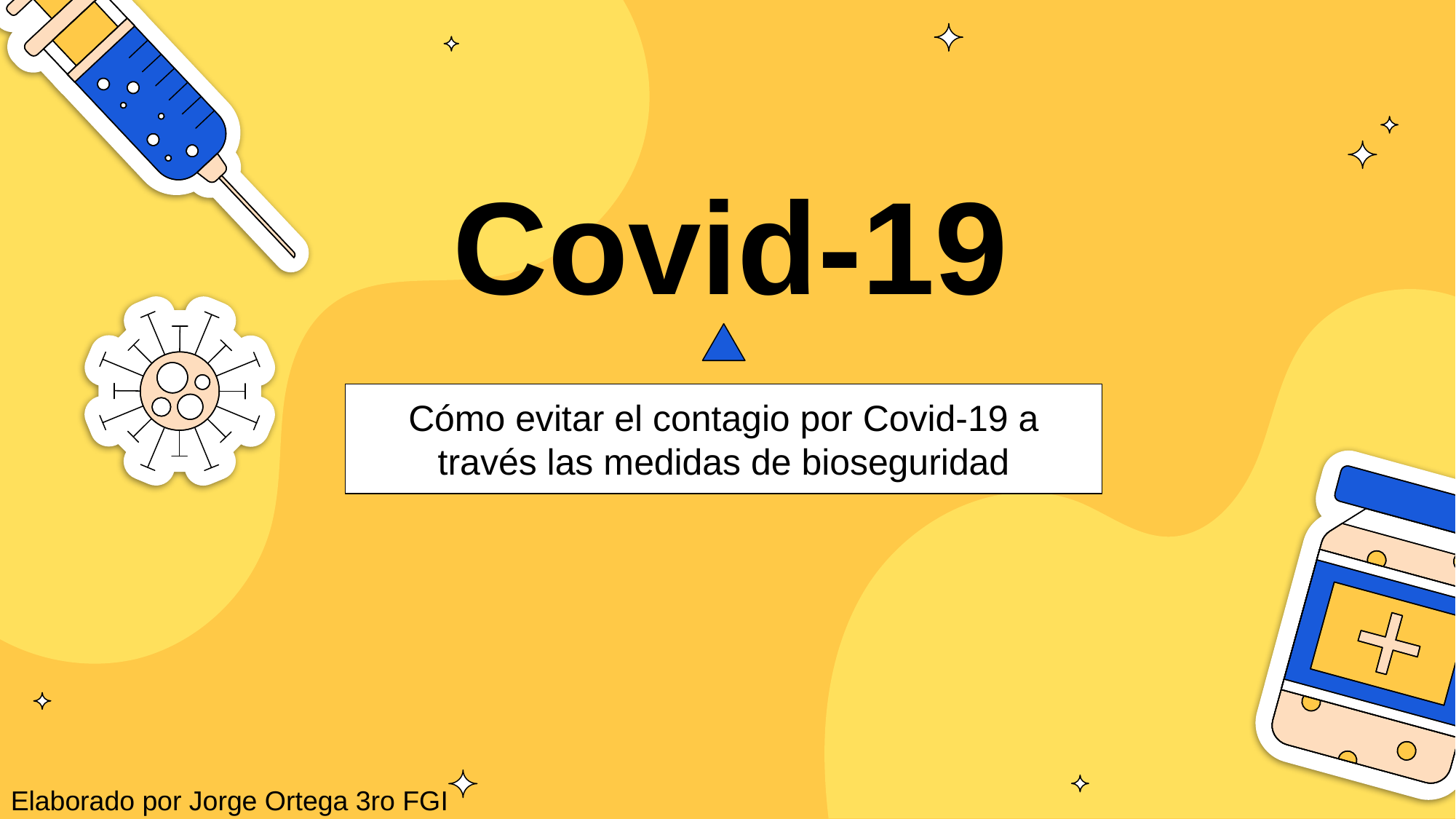

# Covid-19

Cómo evitar el contagio por Covid-19 a través las medidas de bioseguridad

Elaborado por Jorge Ortega 3ro FGI